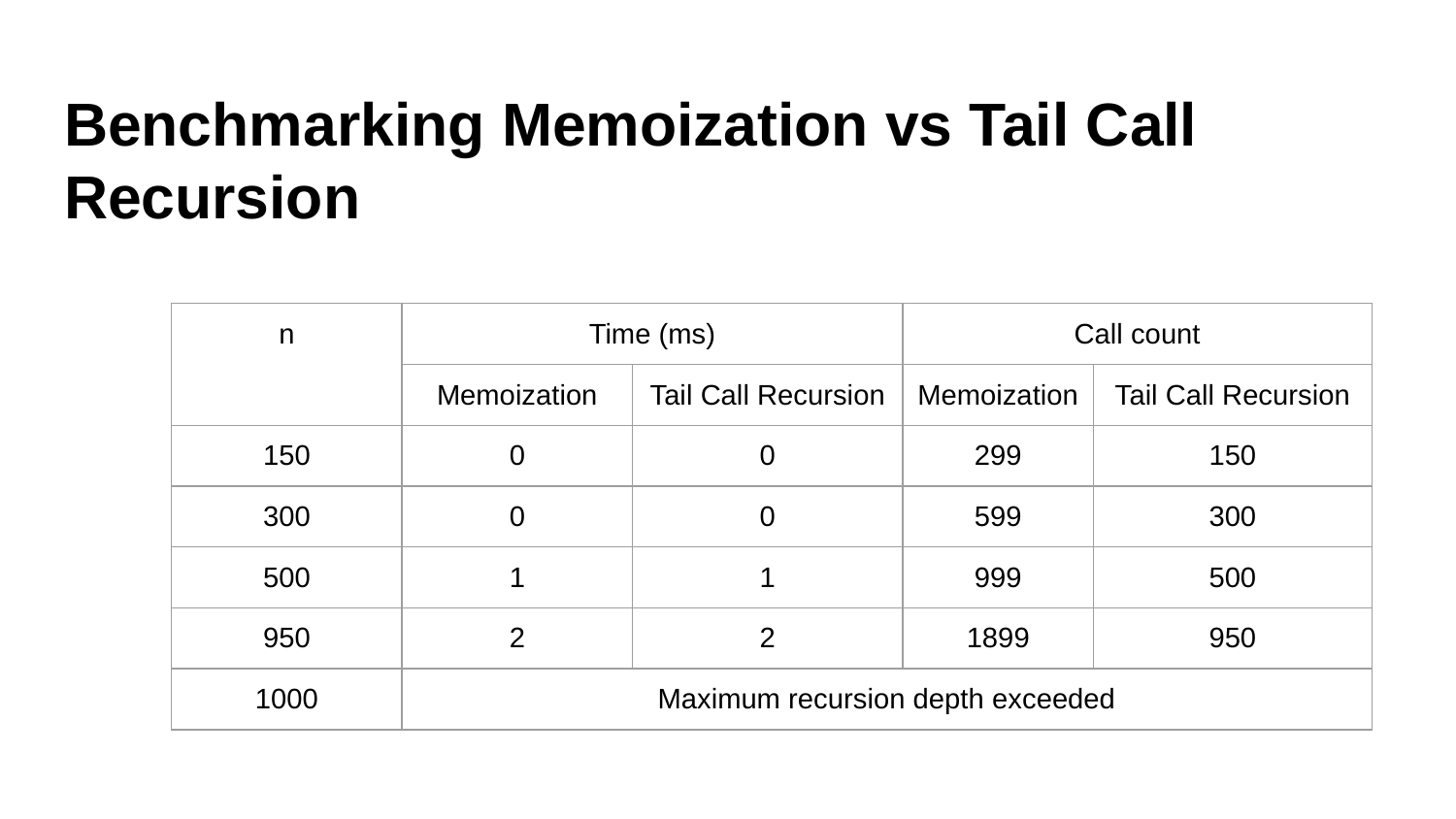

# Benchmarking Memoization vs Tail Call Recursion

| n | Time (ms) |  | Call count |  |
| --- | --- | --- | --- | --- |
|  | Memoization | Tail Call Recursion | Memoization | Tail Call Recursion |
| 150 | 0 | 0 | 299 | 150 |
| 300 | 0 | 0 | 599 | 300 |
| 500 | 1 | 1 | 999 | 500 |
| 950 | 2 | 2 | 1899 | 950 |
| 1000 | Maximum recursion depth exceeded |  |  |  |